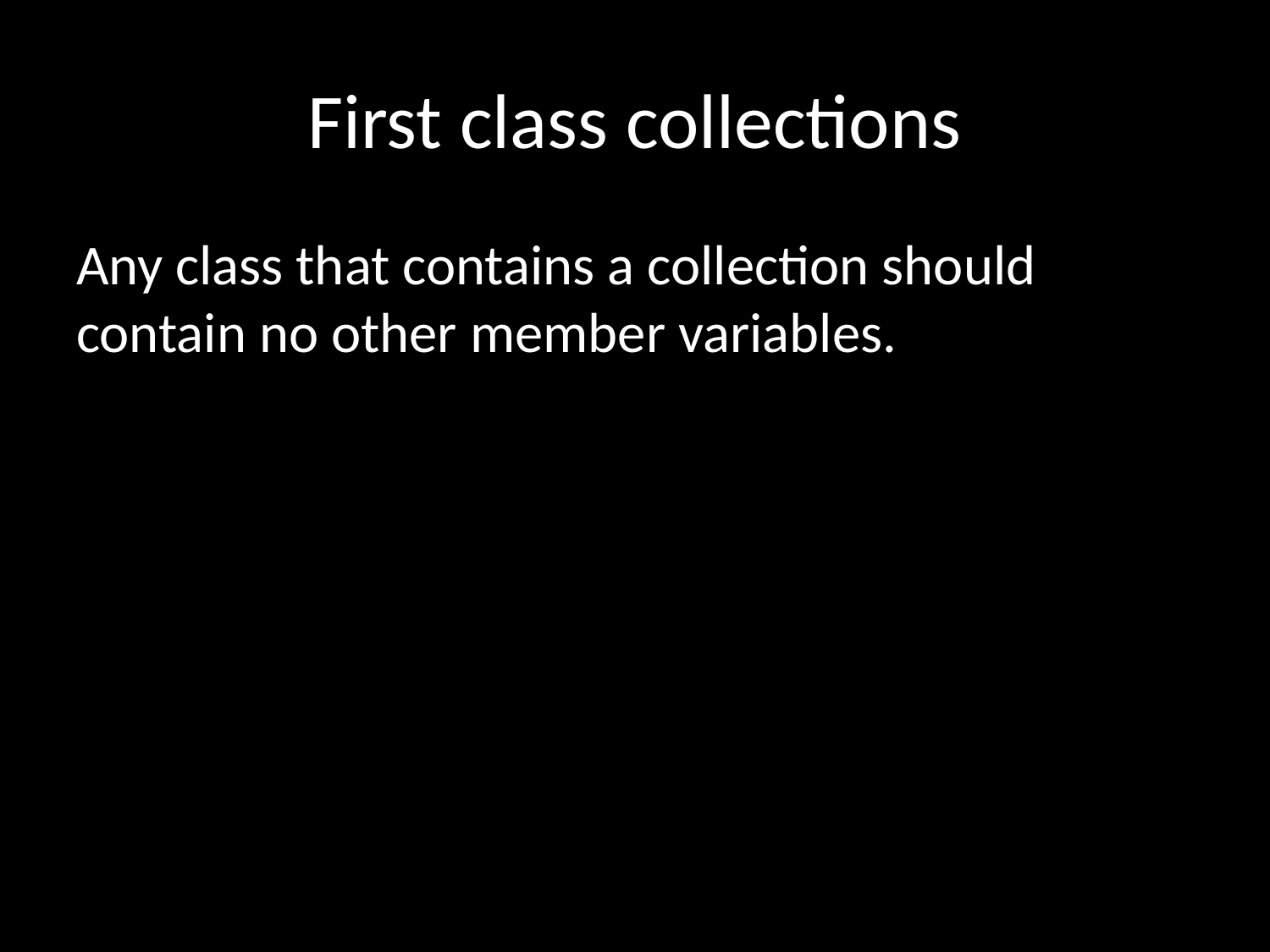

# First class collections
Any class that contains a collection should contain no other member variables.